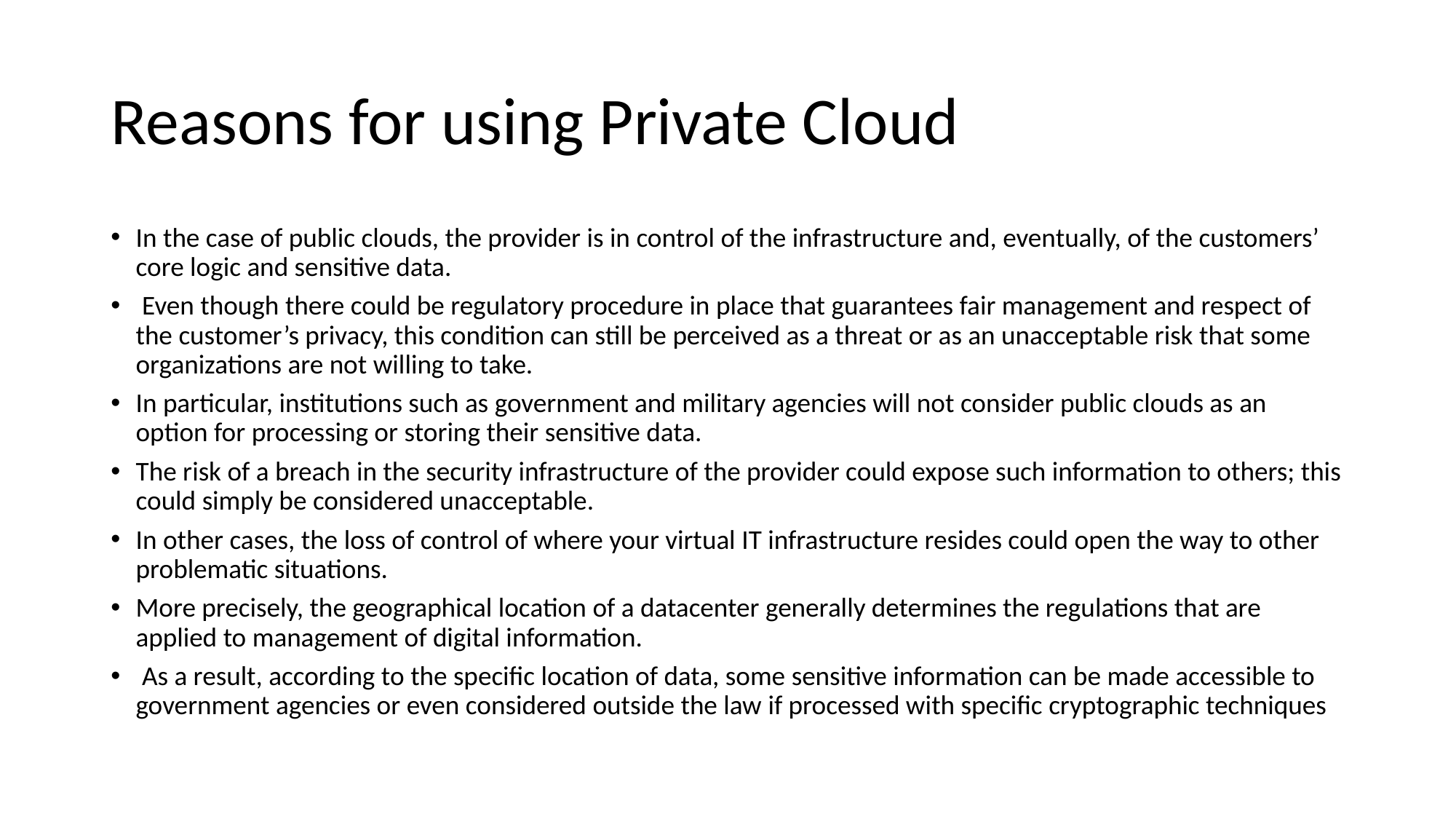

# Reasons for using Private Cloud
In the case of public clouds, the provider is in control of the infrastructure and, eventually, of the customers’ core logic and sensitive data.
 Even though there could be regulatory procedure in place that guarantees fair management and respect of the customer’s privacy, this condition can still be perceived as a threat or as an unacceptable risk that some organizations are not willing to take.
In particular, institutions such as government and military agencies will not consider public clouds as an option for processing or storing their sensitive data.
The risk of a breach in the security infrastructure of the provider could expose such information to others; this could simply be considered unacceptable.
In other cases, the loss of control of where your virtual IT infrastructure resides could open the way to other problematic situations.
More precisely, the geographical location of a datacenter generally determines the regulations that are applied to management of digital information.
 As a result, according to the specific location of data, some sensitive information can be made accessible to government agencies or even considered outside the law if processed with specific cryptographic techniques